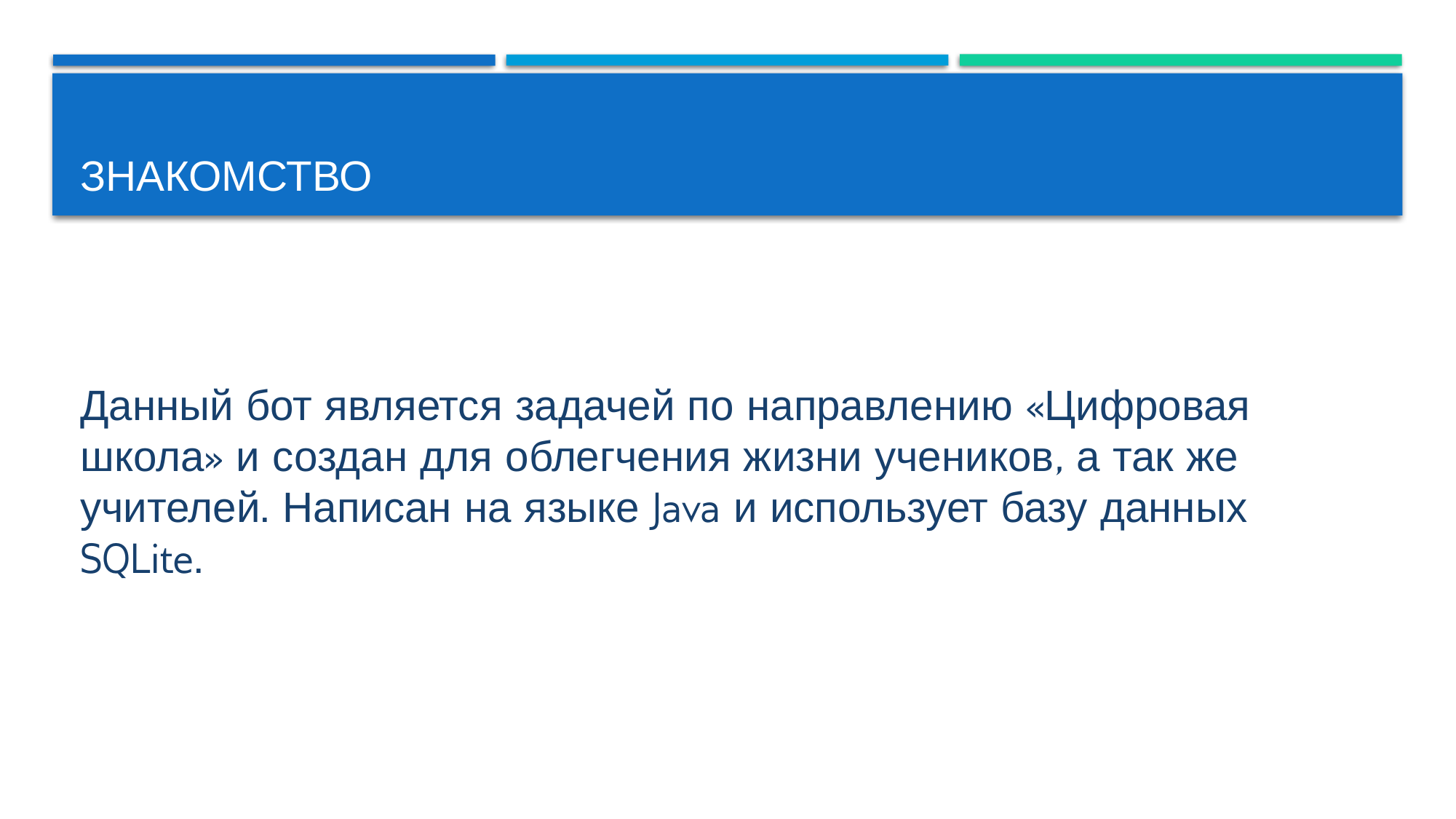

# ЗНАКОМСТВО
Данный бот является задачей по направлению «Цифровая школа» и создан для облегчения жизни учеников, а так же учителей. Написан на языке Java и использует базу данных SQLite.